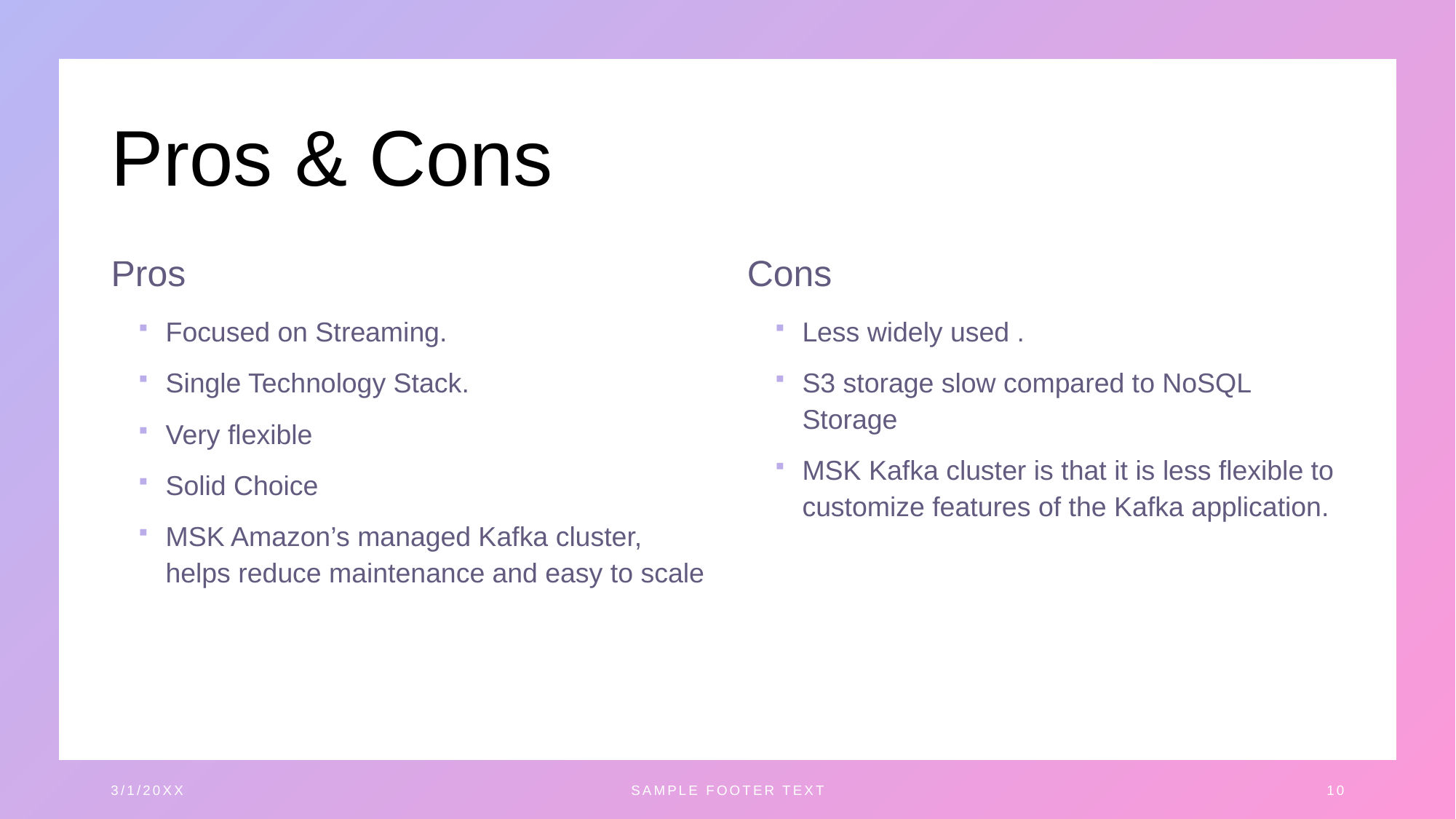

# Pros & Cons
Pros
Cons
Focused on Streaming.
Single Technology Stack.
Very flexible
Solid Choice
MSK Amazon’s managed Kafka cluster, helps reduce maintenance and easy to scale

Less widely used .
S3 storage slow compared to NoSQL Storage
MSK Kafka cluster is that it is less flexible to customize features of the Kafka application.
3/1/20XX
SAMPLE FOOTER TEXT
10